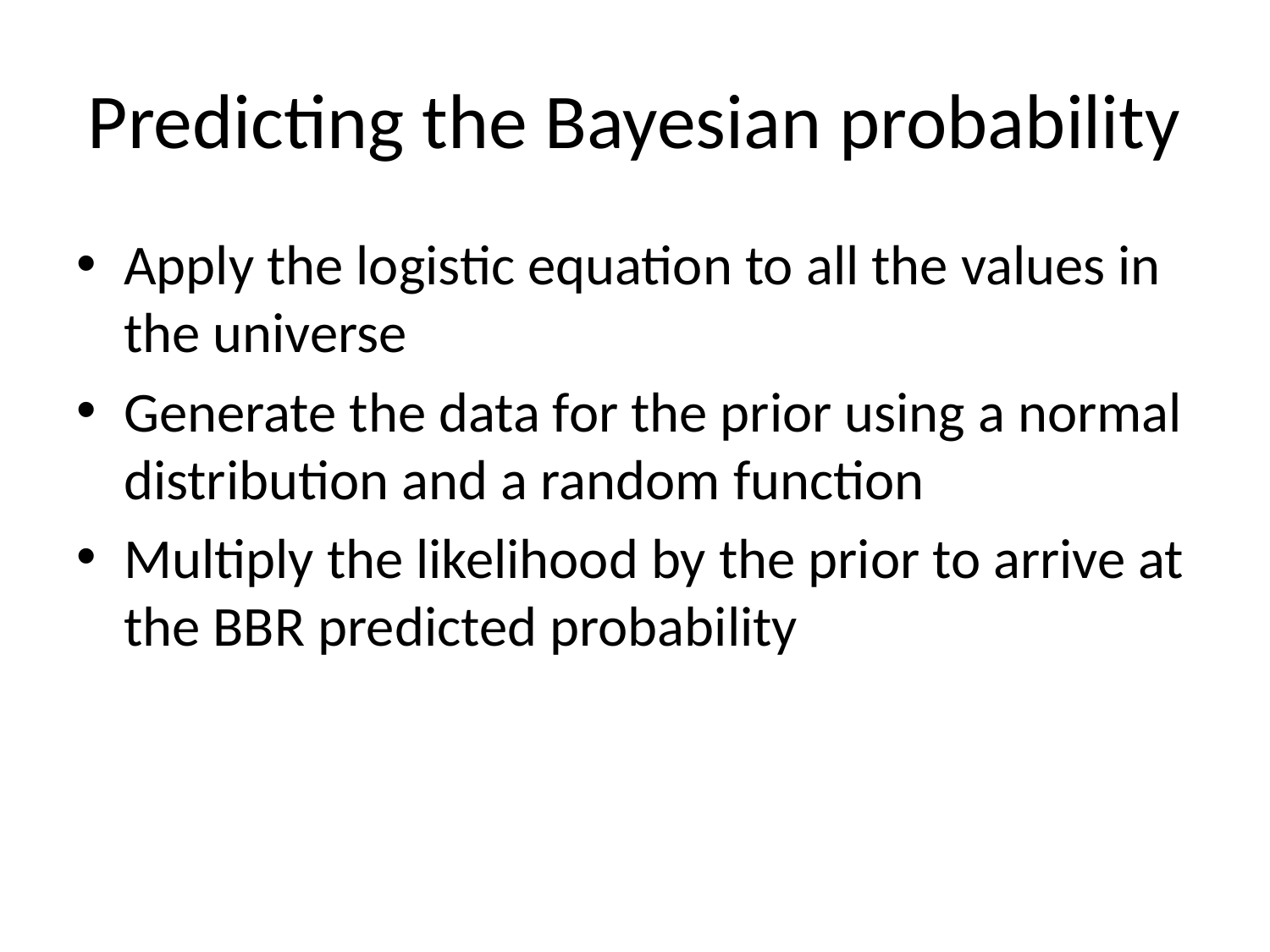

# Predicting the Bayesian probability
Apply the logistic equation to all the values in the universe
Generate the data for the prior using a normal distribution and a random function
Multiply the likelihood by the prior to arrive at the BBR predicted probability